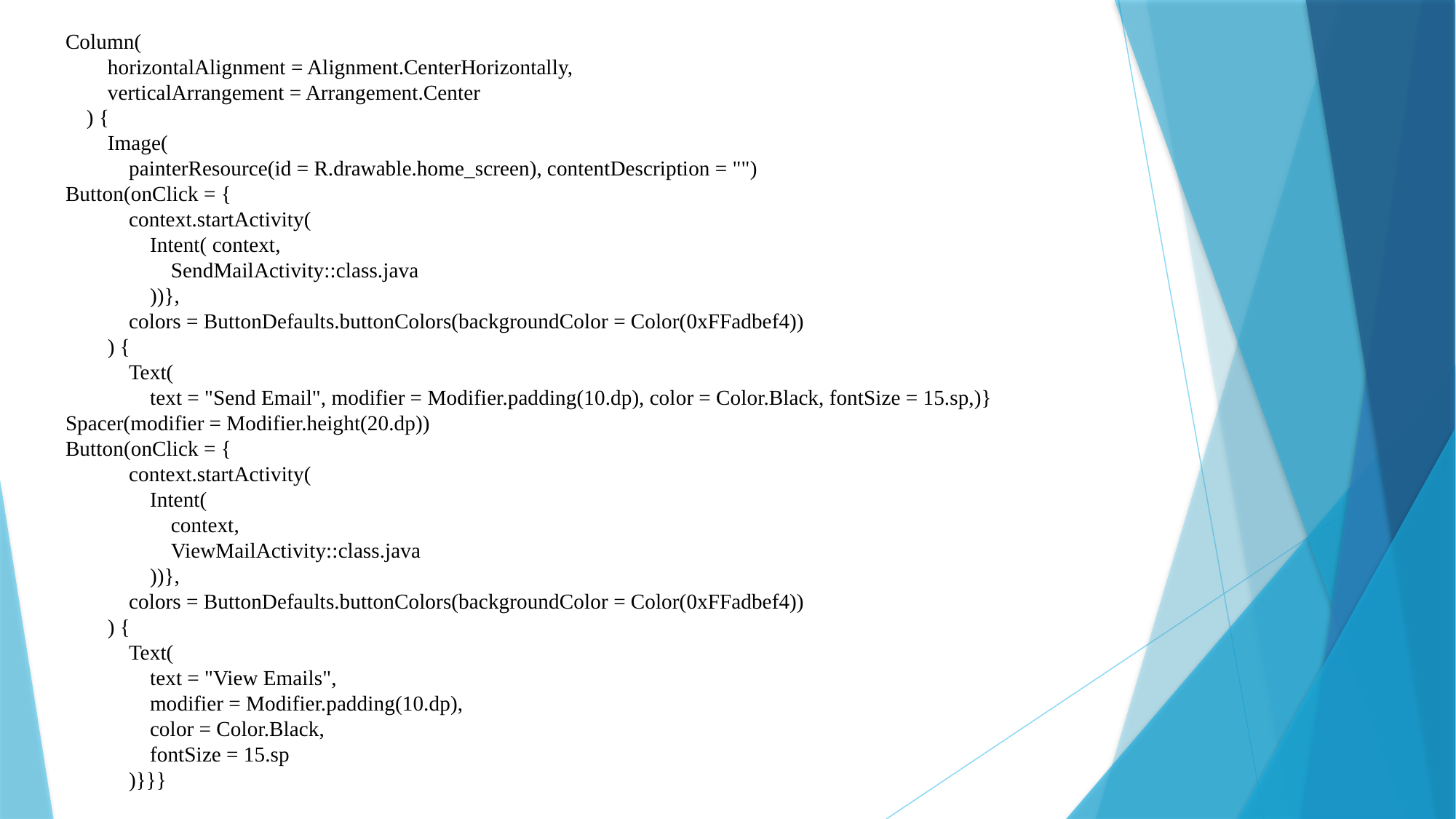

Column(
        horizontalAlignment = Alignment.CenterHorizontally,
        verticalArrangement = Arrangement.Center
    ) {
        Image(
            painterResource(id = R.drawable.home_screen), contentDescription = "")
Button(onClick = {
            context.startActivity(
                Intent( context,
                    SendMailActivity::class.java
                ))},
            colors = ButtonDefaults.buttonColors(backgroundColor = Color(0xFFadbef4))
        ) {
            Text(
                text = "Send Email", modifier = Modifier.padding(10.dp), color = Color.Black, fontSize = 15.sp,)}
Spacer(modifier = Modifier.height(20.dp))
Button(onClick = {
            context.startActivity(
                Intent(
                    context,
                    ViewMailActivity::class.java
                ))},
            colors = ButtonDefaults.buttonColors(backgroundColor = Color(0xFFadbef4))
        ) {
            Text(
                text = "View Emails",
                modifier = Modifier.padding(10.dp),
                color = Color.Black,
                fontSize = 15.sp
            )}}}